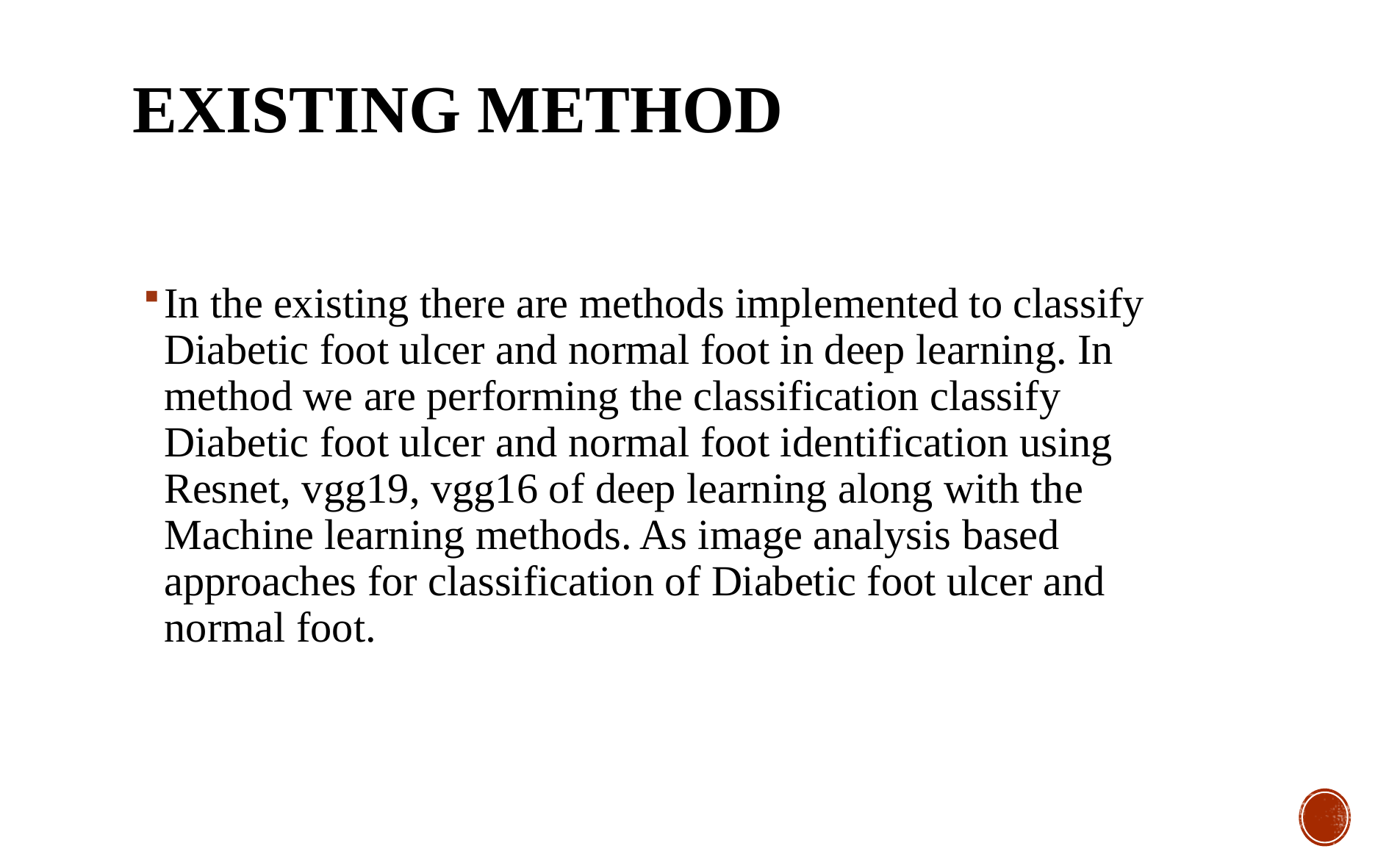

# Existing method
In the existing there are methods implemented to classify Diabetic foot ulcer and normal foot in deep learning. In method we are performing the classification classify Diabetic foot ulcer and normal foot identification using Resnet, vgg19, vgg16 of deep learning along with the Machine learning methods. As image analysis based approaches for classification of Diabetic foot ulcer and normal foot.